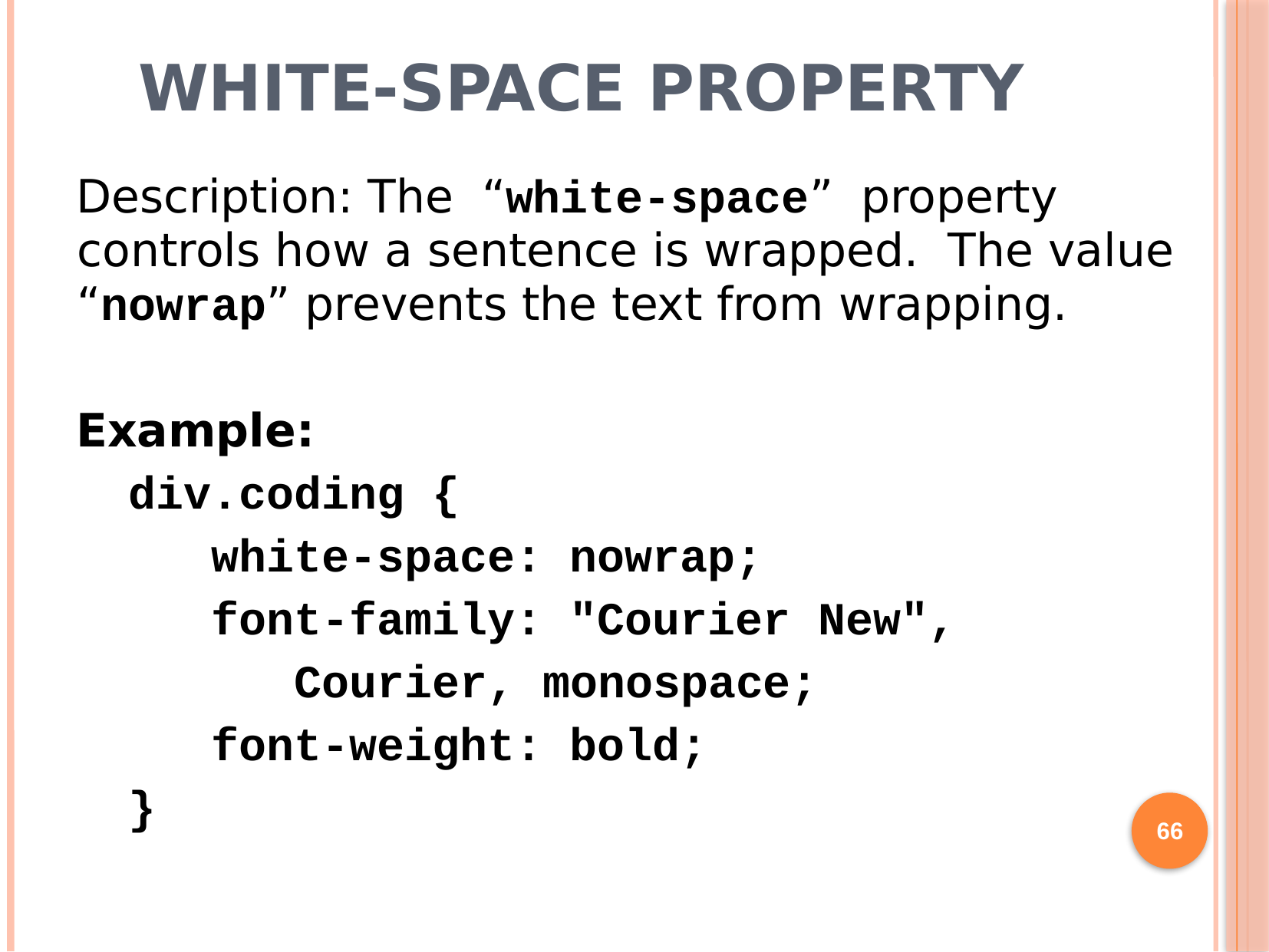

# White-space Property
Description: The “white-space” property controls how a sentence is wrapped.  The value “nowrap” prevents the text from wrapping.

Example:
div.coding {
   white-space: nowrap;
   font-family: "Courier New",
      Courier, monospace;
   font-weight: bold;
}
66